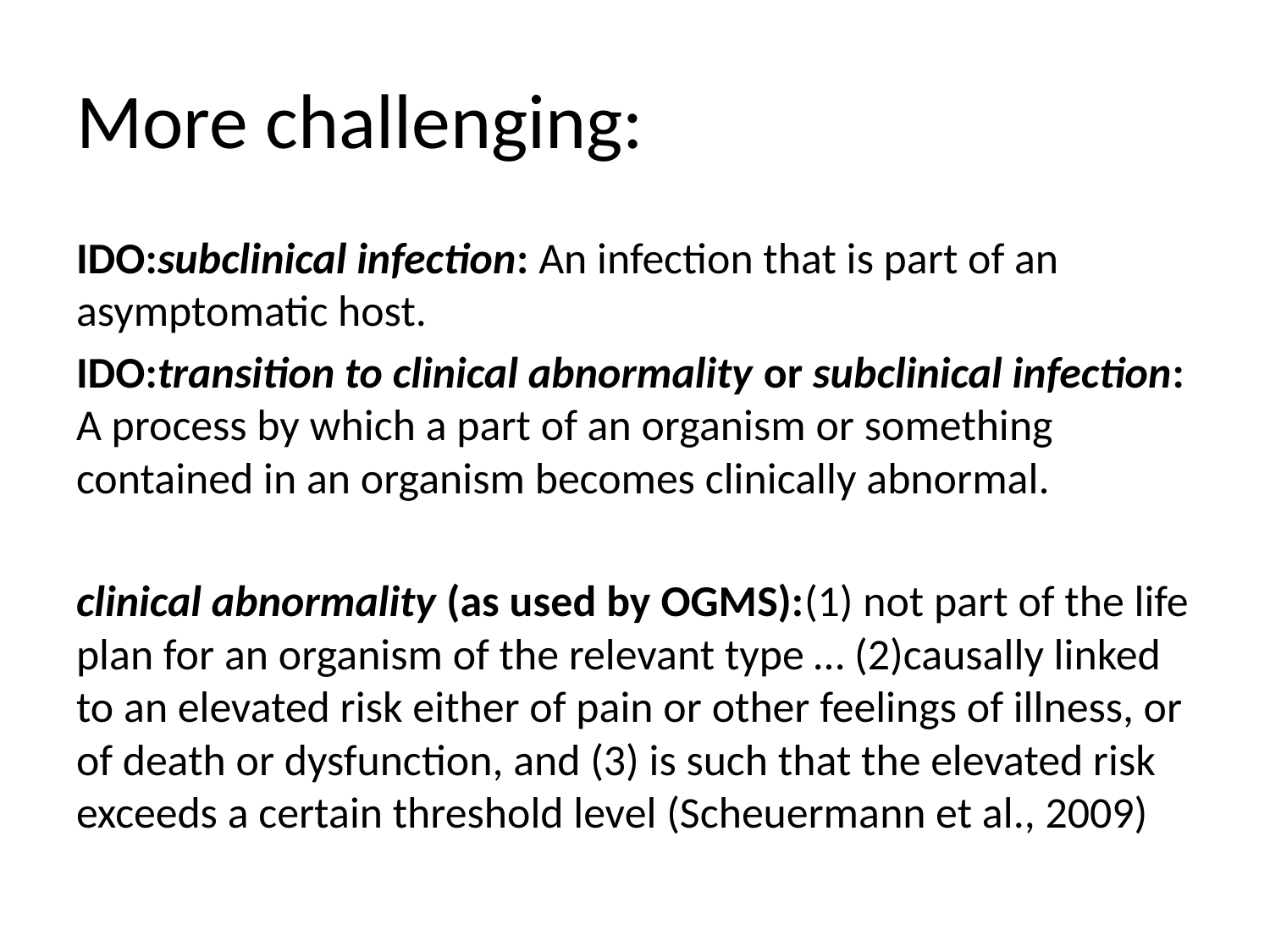

# More challenging:
IDO:subclinical infection: An infection that is part of an asymptomatic host.
IDO:transition to clinical abnormality or subclinical infection: A process by which a part of an organism or something contained in an organism becomes clinically abnormal.

clinical abnormality (as used by OGMS):(1) not part of the life plan for an organism of the relevant type … (2)causally linked to an elevated risk either of pain or other feelings of illness, or of death or dysfunction, and (3) is such that the elevated risk exceeds a certain threshold level (Scheuermann et al., 2009)